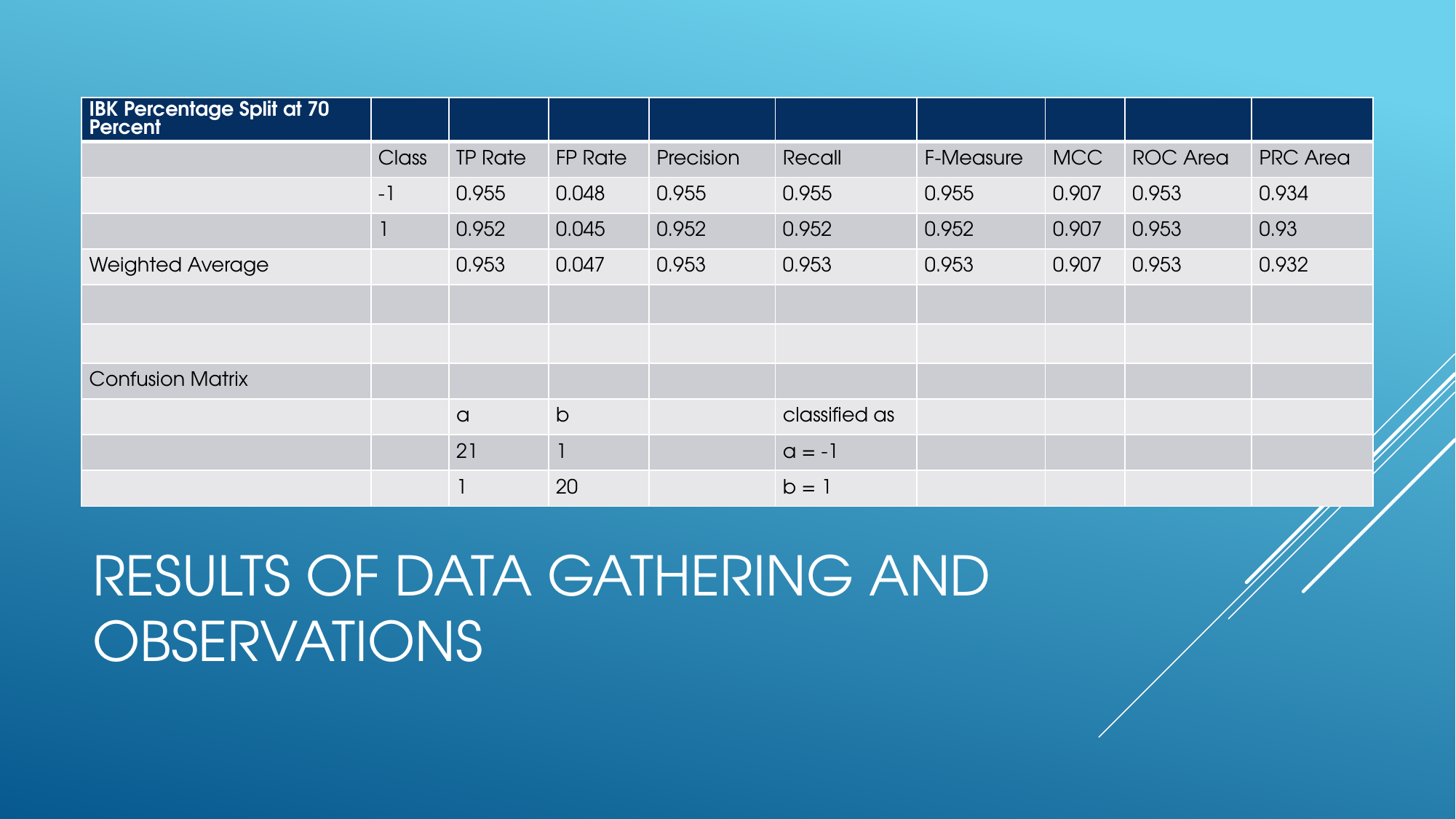

| IBK Percentage Split at 70 Percent |  |  |  |  |  |  |  |  |  |
| --- | --- | --- | --- | --- | --- | --- | --- | --- | --- |
|  | Class | TP Rate | FP Rate | Precision | Recall | F-Measure | MCC | ROC Area | PRC Area |
|  | -1 | 0.955 | 0.048 | 0.955 | 0.955 | 0.955 | 0.907 | 0.953 | 0.934 |
|  | 1 | 0.952 | 0.045 | 0.952 | 0.952 | 0.952 | 0.907 | 0.953 | 0.93 |
| Weighted Average |  | 0.953 | 0.047 | 0.953 | 0.953 | 0.953 | 0.907 | 0.953 | 0.932 |
|  |  |  |  |  |  |  |  |  |  |
|  |  |  |  |  |  |  |  |  |  |
| Confusion Matrix |  |  |  |  |  |  |  |  |  |
|  |  | a | b |  | classified as |  |  |  |  |
|  |  | 21 | 1 |  | a = -1 |  |  |  |  |
|  |  | 1 | 20 |  | b = 1 |  |  |  |  |
# Results of data gathering and observations